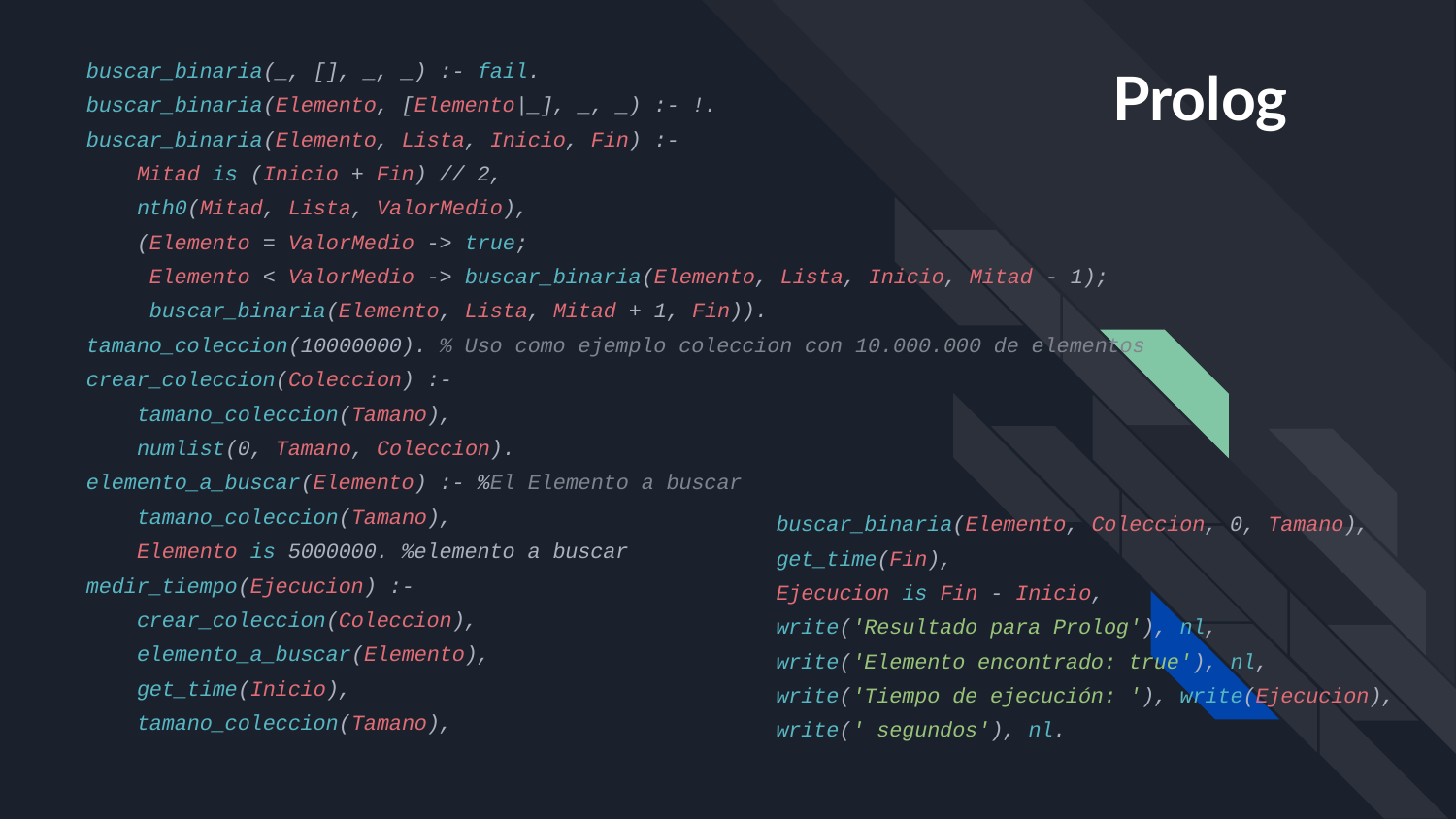

buscar_binaria(_, [], _, _) :- fail.
buscar_binaria(Elemento, [Elemento|_], _, _) :- !.
buscar_binaria(Elemento, Lista, Inicio, Fin) :-
    Mitad is (Inicio + Fin) // 2,
    nth0(Mitad, Lista, ValorMedio),
    (Elemento = ValorMedio -> true;
     Elemento < ValorMedio -> buscar_binaria(Elemento, Lista, Inicio, Mitad - 1);
     buscar_binaria(Elemento, Lista, Mitad + 1, Fin)).
tamano_coleccion(10000000). % Uso como ejemplo coleccion con 10.000.000 de elementos
crear_coleccion(Coleccion) :-
    tamano_coleccion(Tamano),
    numlist(0, Tamano, Coleccion).
elemento_a_buscar(Elemento) :- %El Elemento a buscar
    tamano_coleccion(Tamano),
    Elemento is 5000000. %elemento a buscar
medir_tiempo(Ejecucion) :-
    crear_coleccion(Coleccion),
    elemento_a_buscar(Elemento),
    get_time(Inicio),
    tamano_coleccion(Tamano),
Prolog
buscar_binaria(Elemento, Coleccion, 0, Tamano),
get_time(Fin),
Ejecucion is Fin - Inicio,
write('Resultado para Prolog'), nl,
write('Elemento encontrado: true'), nl,
write('Tiempo de ejecución: '), write(Ejecucion), write(' segundos'), nl.